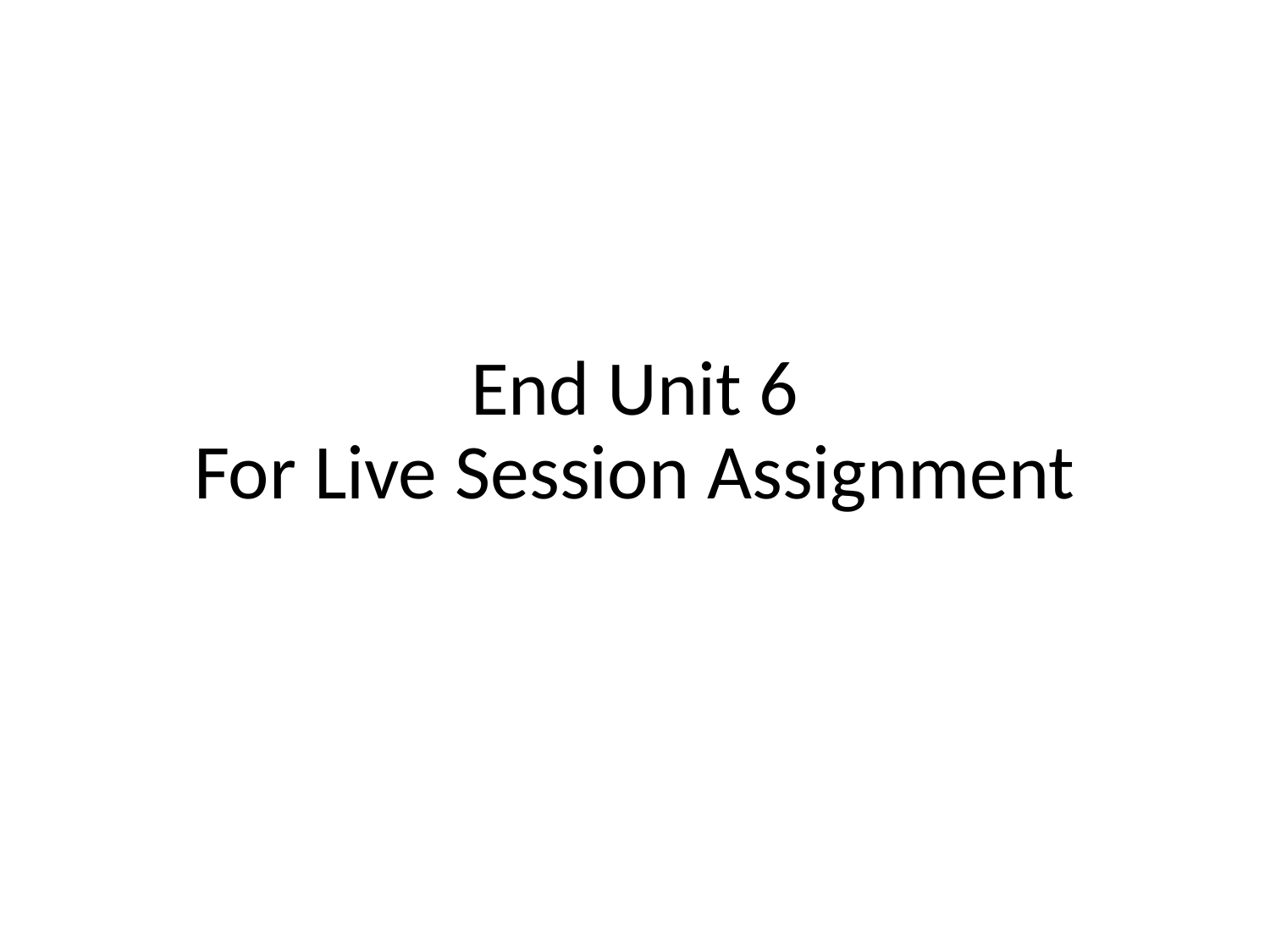

# End Unit 6 For Live Session Assignment